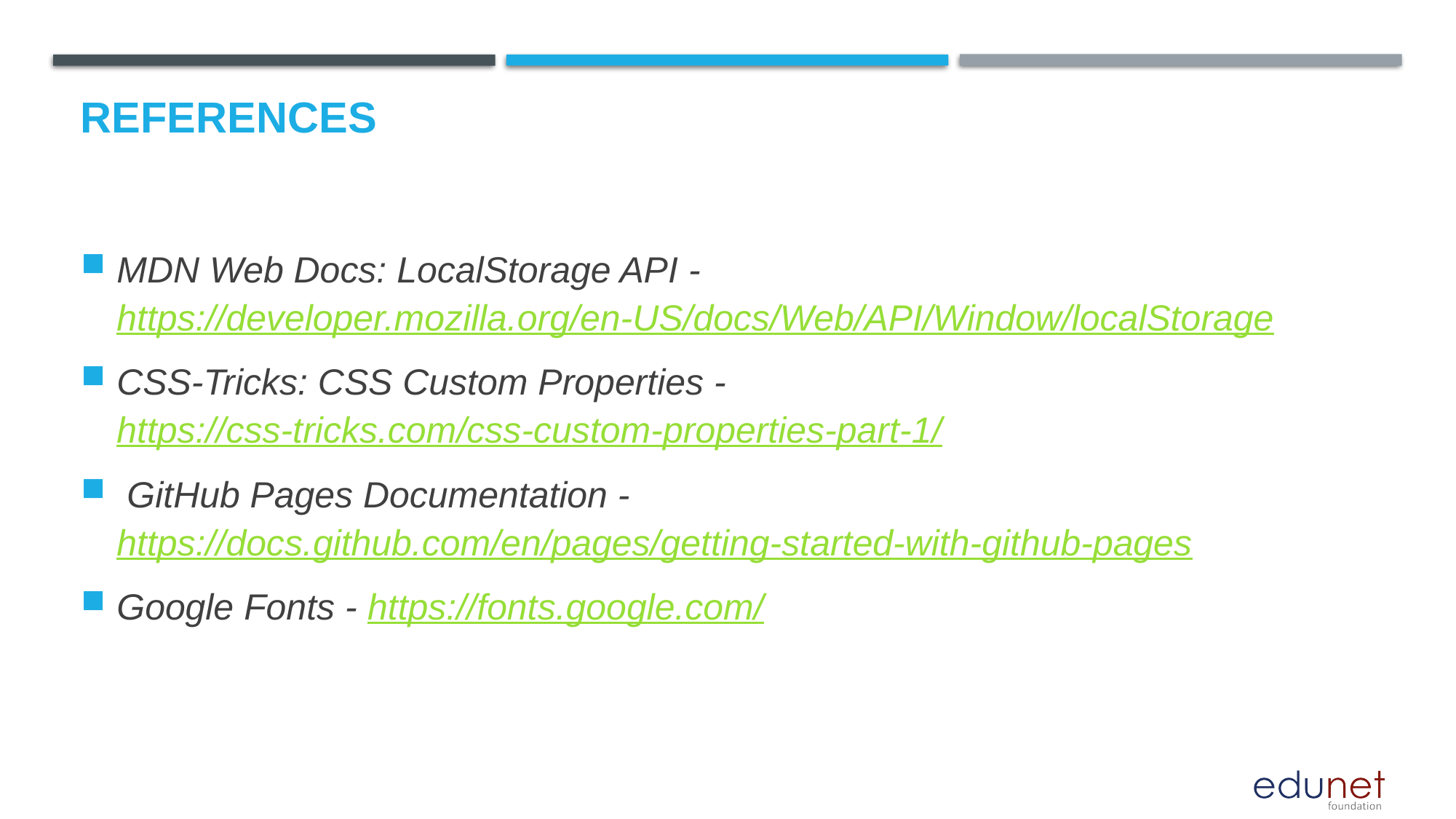

# References
MDN Web Docs: LocalStorage API - https://developer.mozilla.org/en-US/docs/Web/API/Window/localStorage
CSS-Tricks: CSS Custom Properties - https://css-tricks.com/css-custom-properties-part-1/
 GitHub Pages Documentation - https://docs.github.com/en/pages/getting-started-with-github-pages
Google Fonts - https://fonts.google.com/